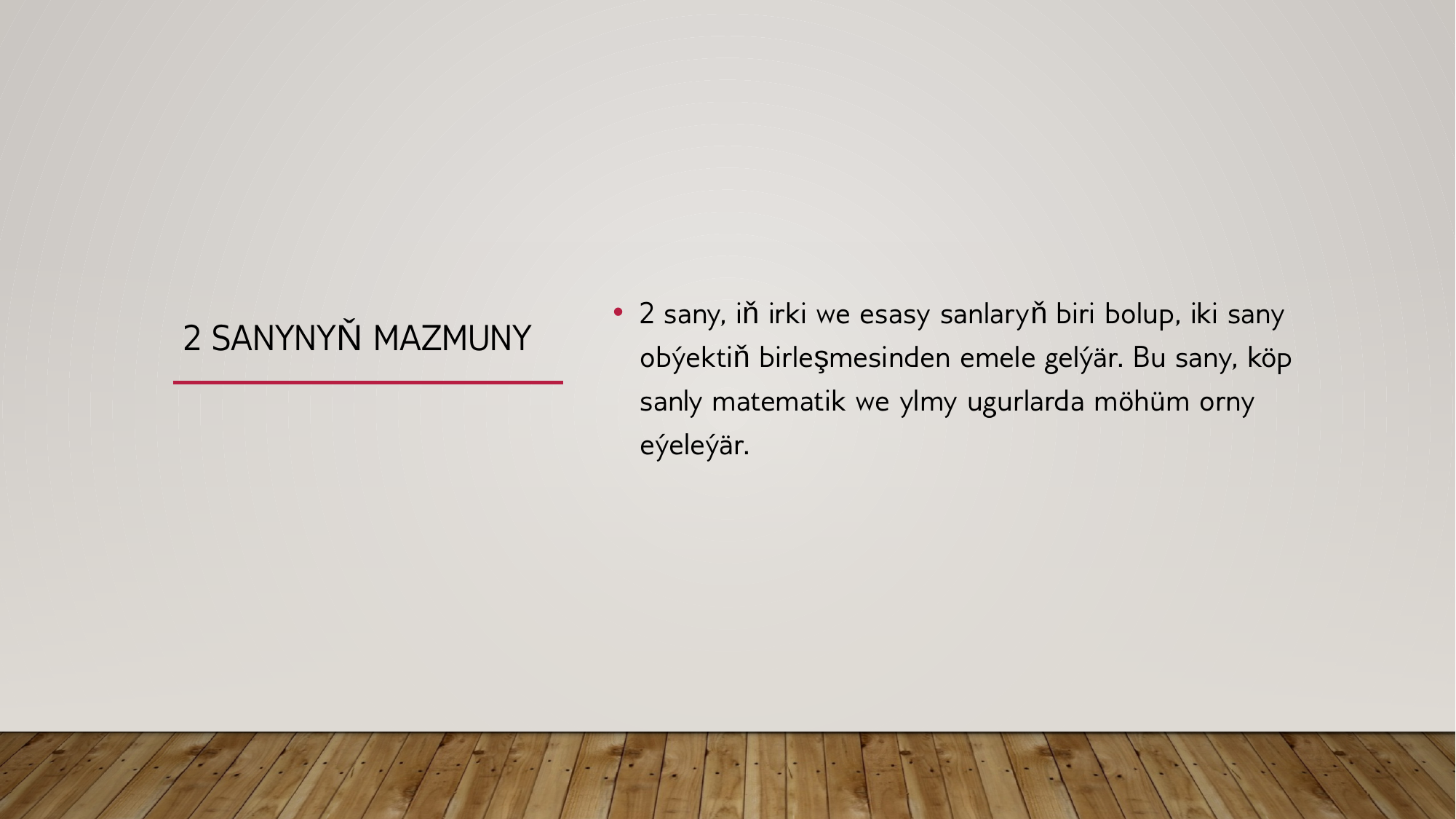

# 2 Sanynyň Mazmuny
2 sany, iň irki we esasy sanlaryň biri bolup, iki sany obýektiň birleşmesinden emele gelýär. Bu sany, köp sanly matematik we ylmy ugurlarda möhüm orny eýeleýär.